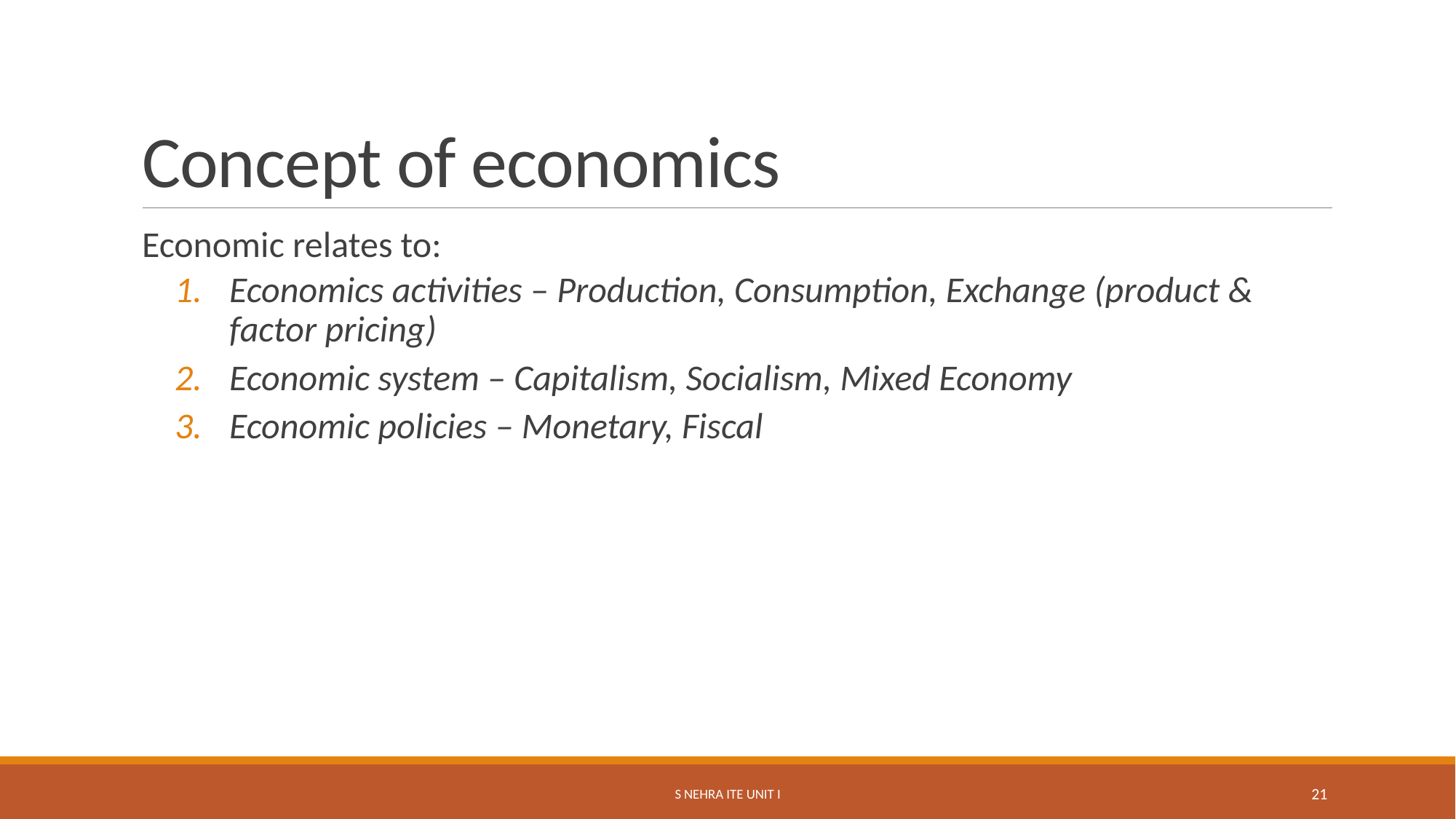

# Concept of economics
Economic relates to:
Economics activities – Production, Consumption, Exchange (product & factor pricing)
Economic system – Capitalism, Socialism, Mixed Economy
Economic policies – Monetary, Fiscal

S Nehra ITE Unit I
21